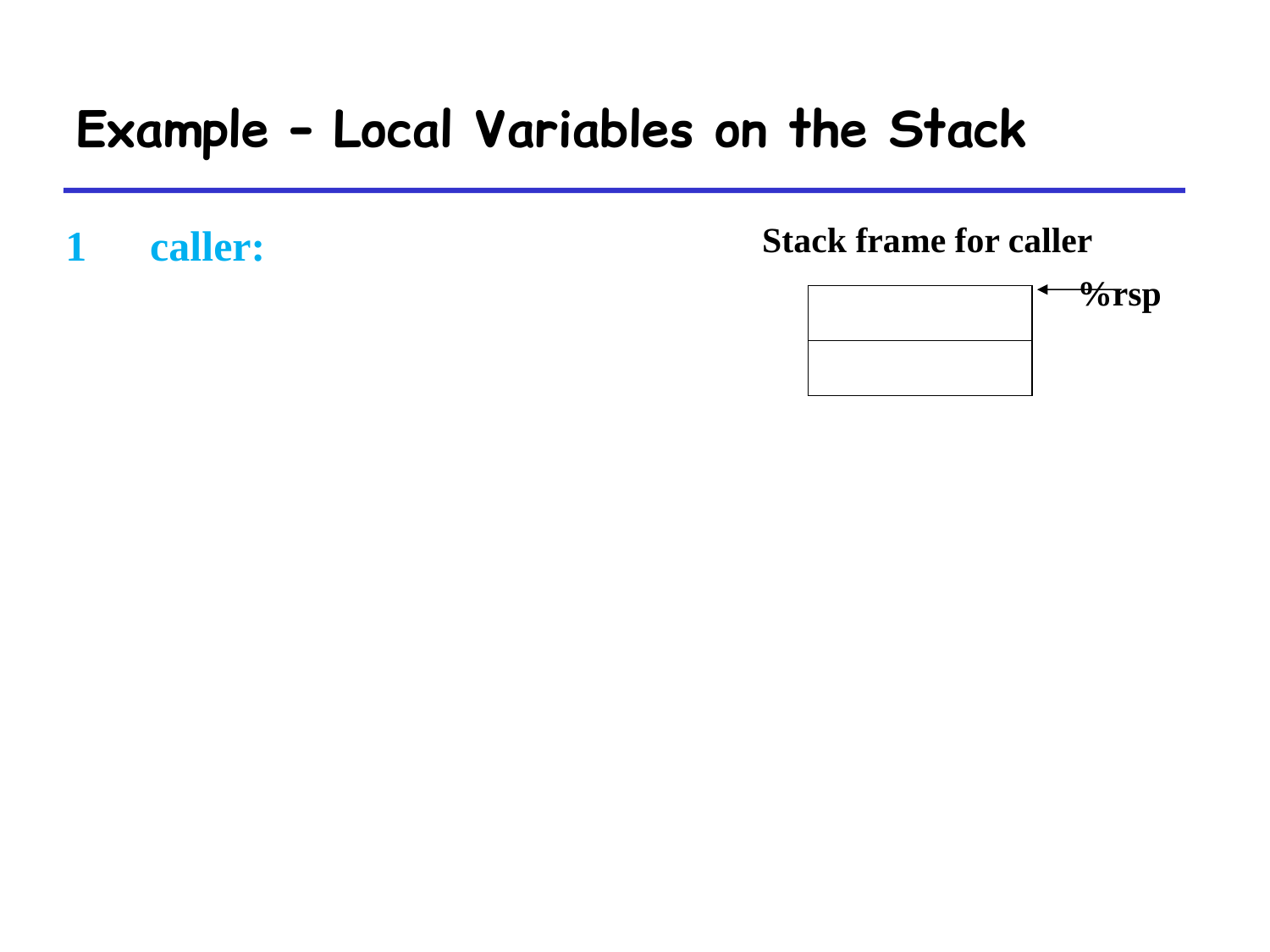

# Example – Local Variables on the Stack
Stack frame for caller
1      caller:

%rsp

|  |  |
| --- | --- |
|  |  |
66